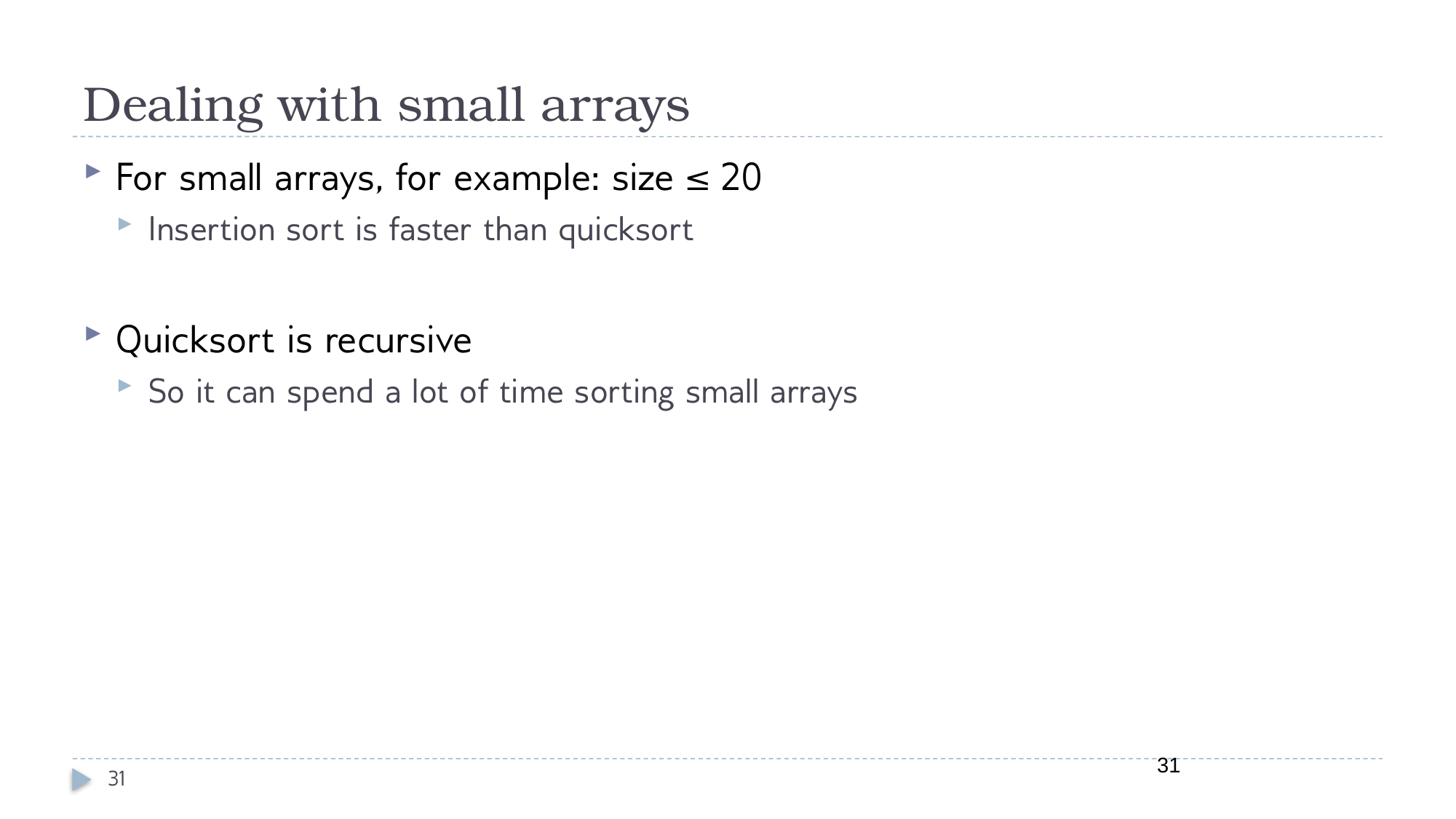

# Dealing with small arrays
For small arrays, for example: size ≤ 20
Insertion sort is faster than quicksort

Quicksort is recursive
So it can spend a lot of time sorting small arrays

31
31